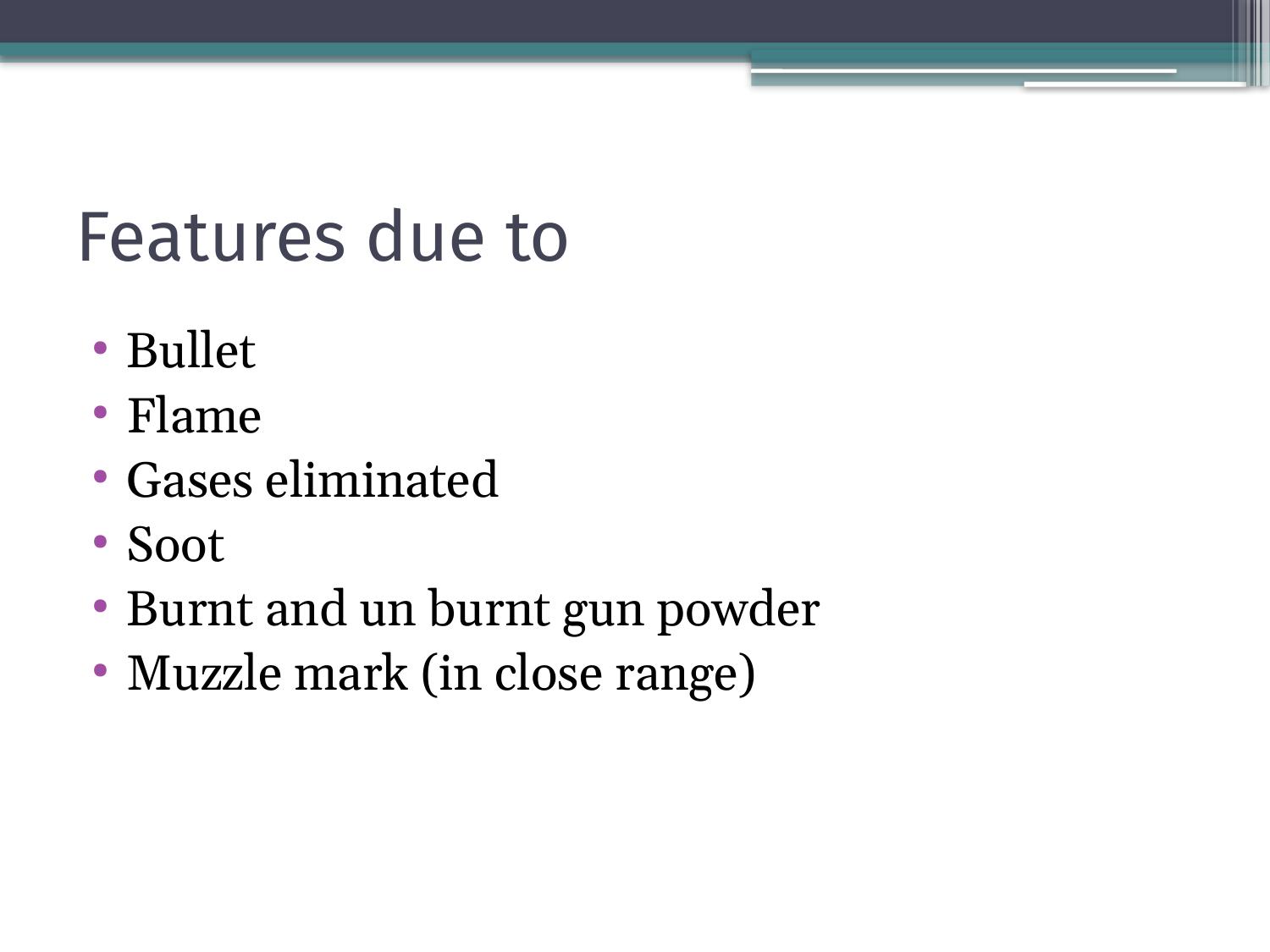

# Features due to
Bullet
Flame
Gases eliminated
Soot
Burnt and un burnt gun powder
Muzzle mark (in close range)